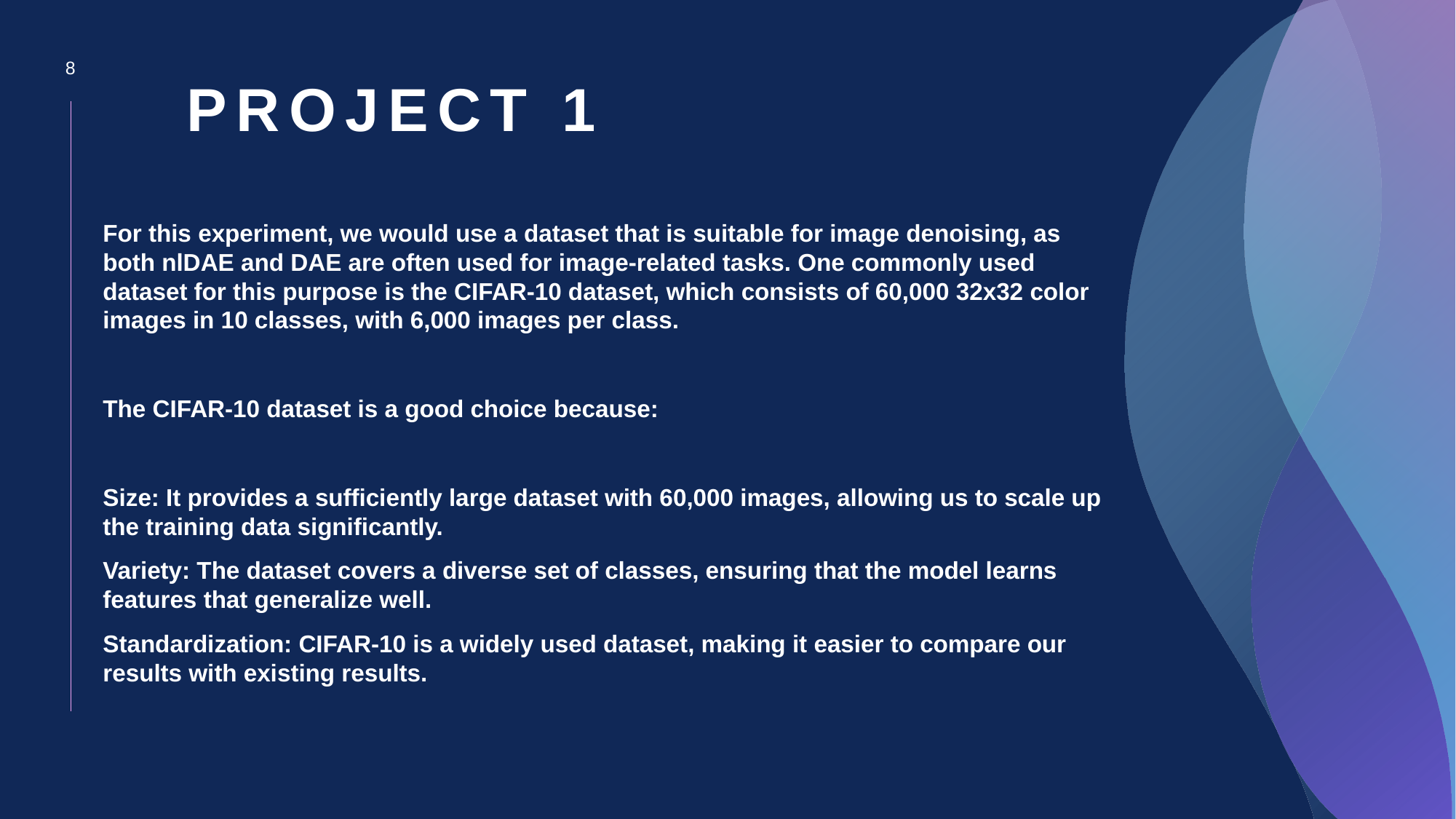

# PROJECT 1
8
For this experiment, we would use a dataset that is suitable for image denoising, as both nlDAE and DAE are often used for image-related tasks. One commonly used dataset for this purpose is the CIFAR-10 dataset, which consists of 60,000 32x32 color images in 10 classes, with 6,000 images per class.

The CIFAR-10 dataset is a good choice because:

Size: It provides a sufficiently large dataset with 60,000 images, allowing us to scale up the training data significantly.
Variety: The dataset covers a diverse set of classes, ensuring that the model learns features that generalize well.
Standardization: CIFAR-10 is a widely used dataset, making it easier to compare our results with existing results.